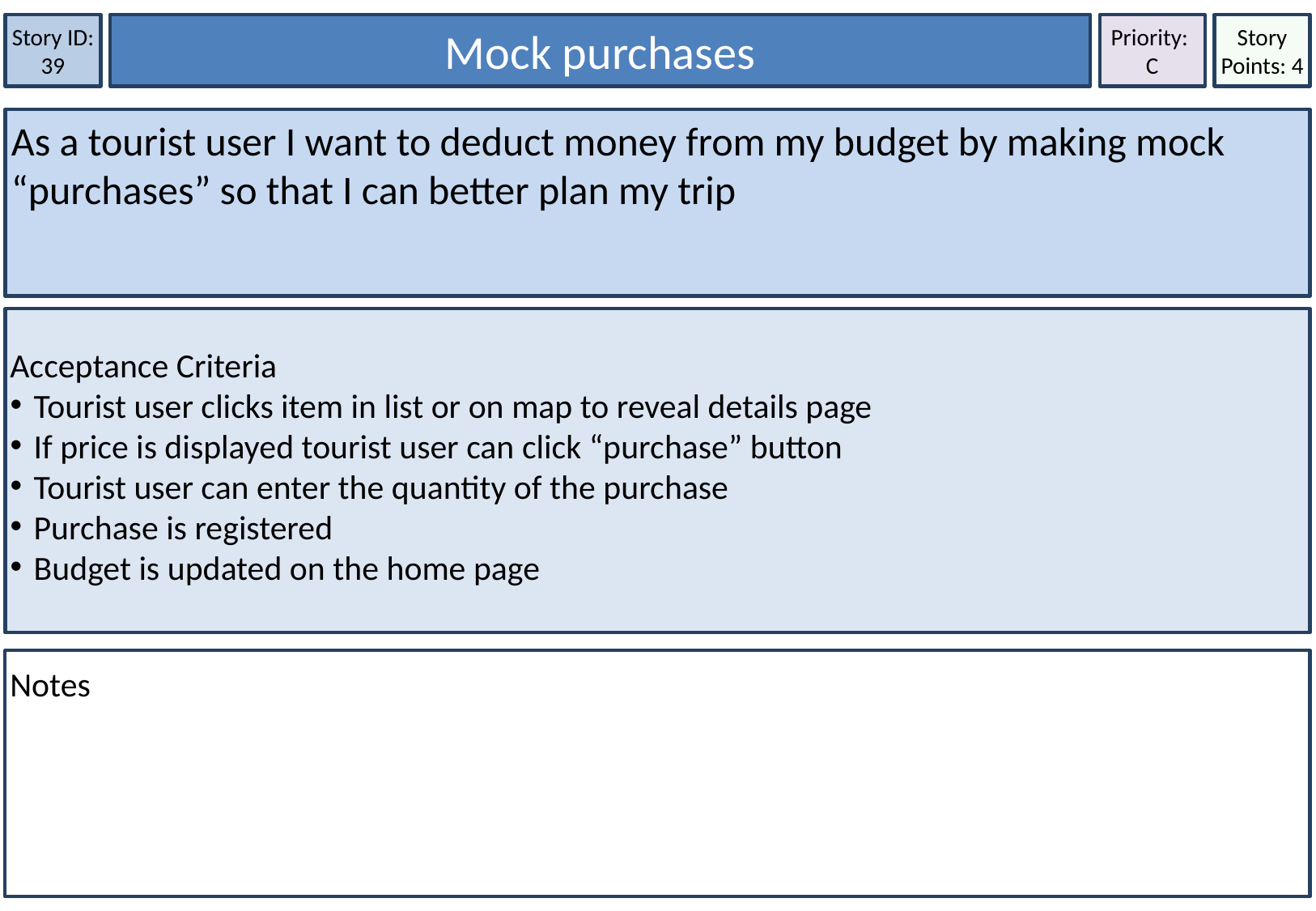

Story Points: 4

Mock purchases
Story ID: 39
Priority:
C

As a tourist user I want to deduct money from my budget by making mock “purchases” so that I can better plan my trip

Acceptance Criteria
Tourist user clicks item in list or on map to reveal details page
If price is displayed tourist user can click “purchase” button
Tourist user can enter the quantity of the purchase
Purchase is registered
Budget is updated on the home page

Notes